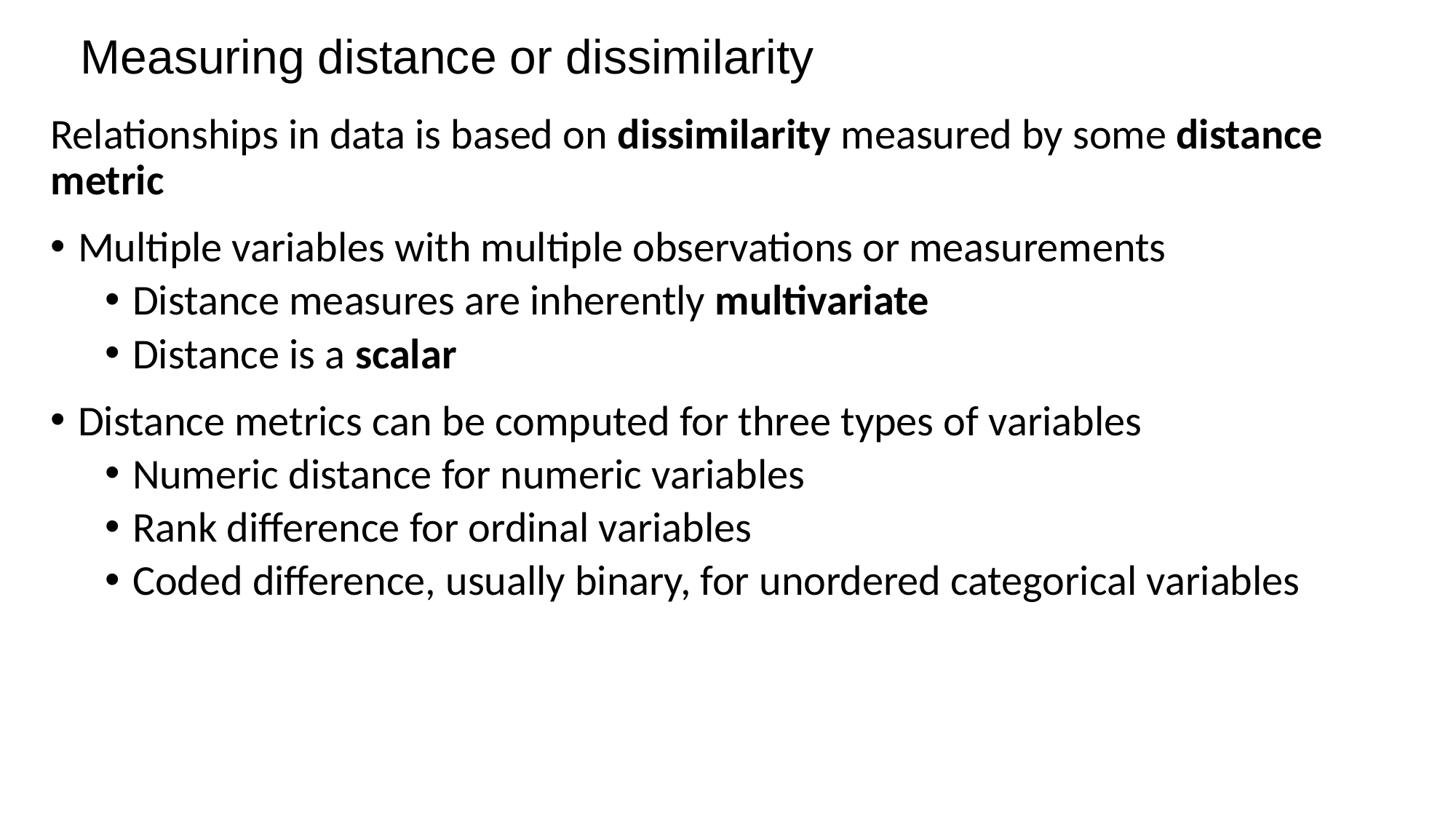

# Measuring distance or dissimilarity
Relationships in data is based on dissimilarity measured by some distance metric
Multiple variables with multiple observations or measurements
Distance measures are inherently multivariate
Distance is a scalar
Distance metrics can be computed for three types of variables
Numeric distance for numeric variables
Rank difference for ordinal variables
Coded difference, usually binary, for unordered categorical variables